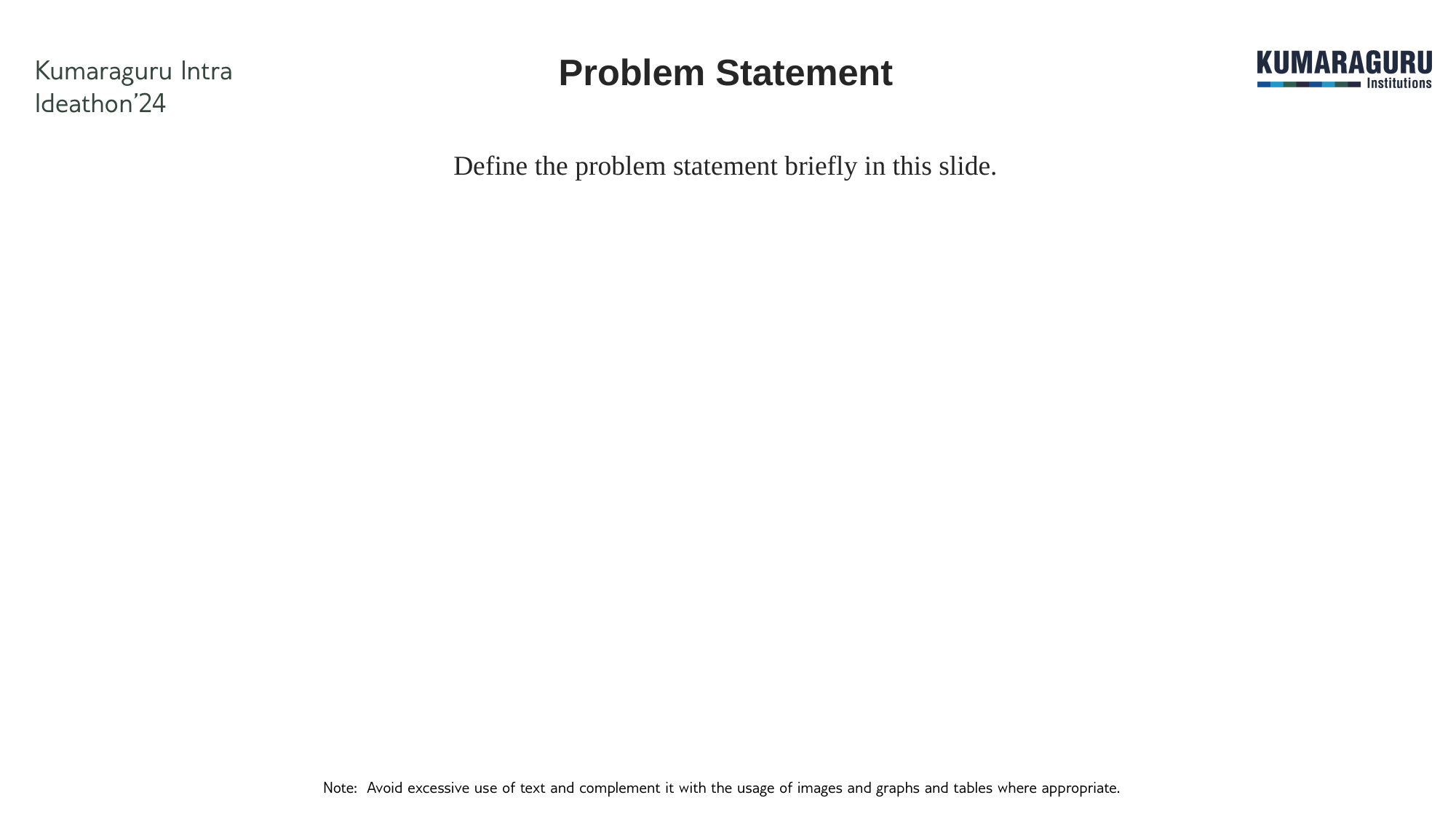

# Problem Statement
Define the problem statement briefly in this slide.